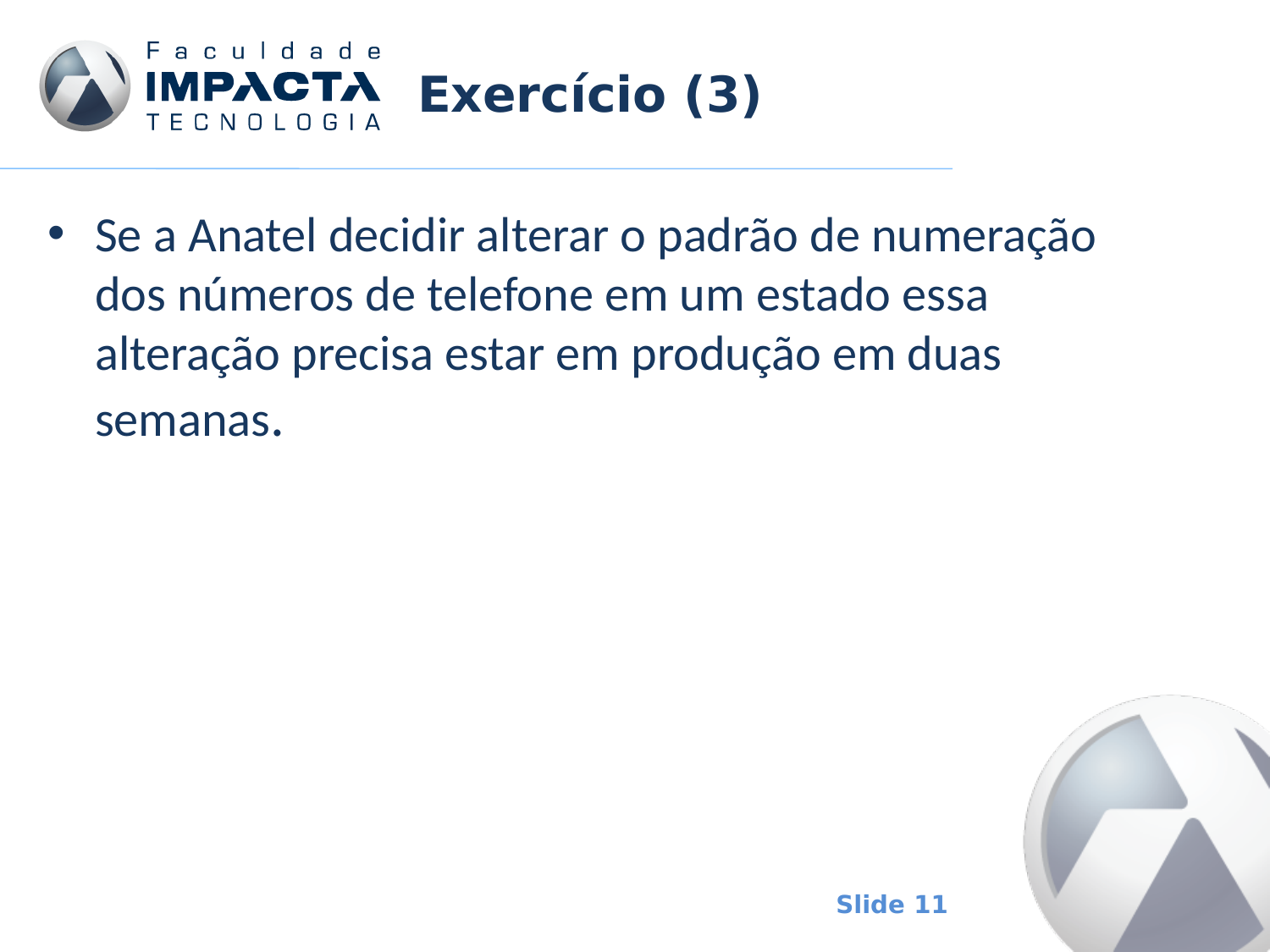

# Exercício (3)
Se a Anatel decidir alterar o padrão de numeração dos números de telefone em um estado essa alteração precisa estar em produção em duas semanas.